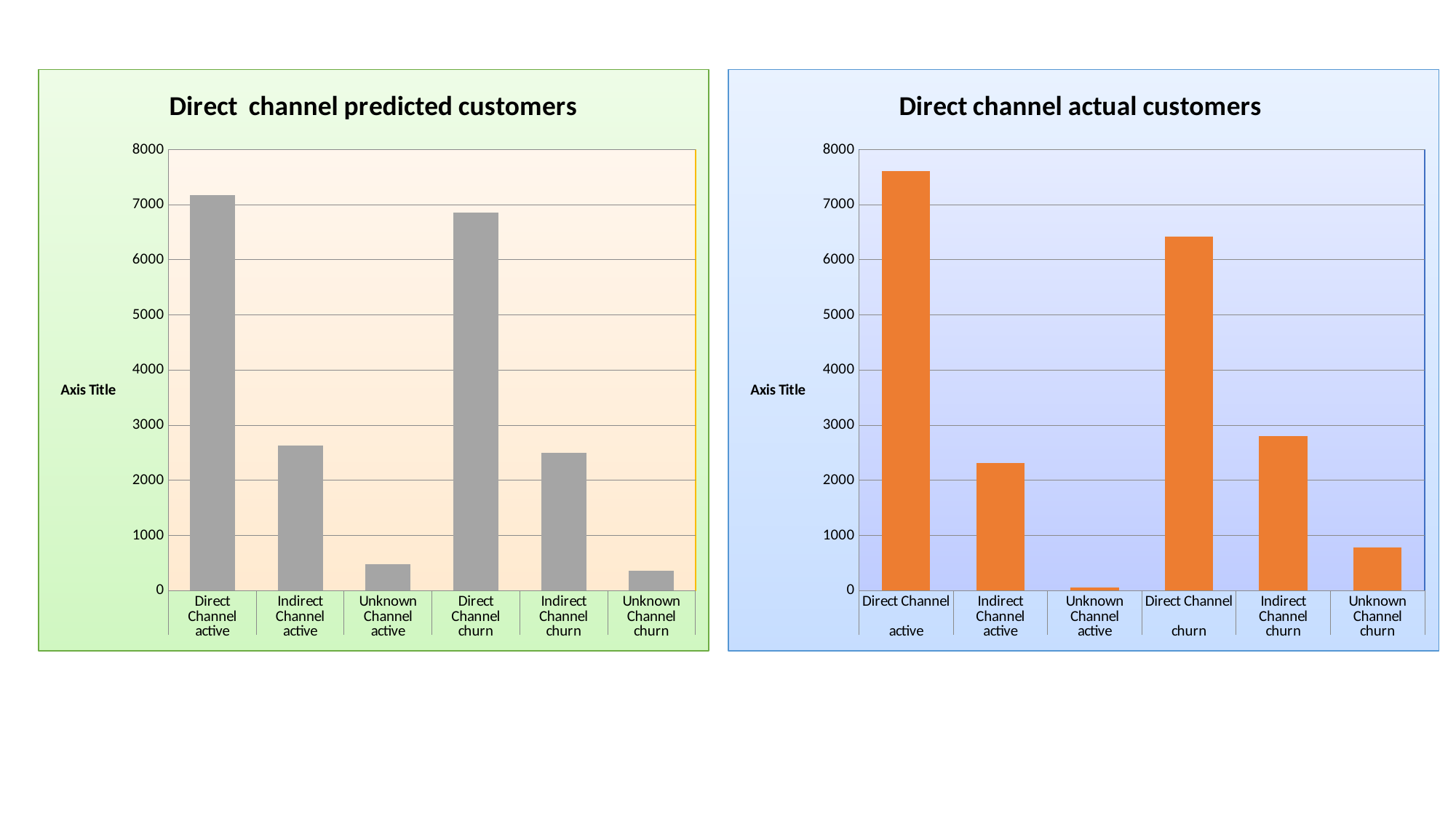

### Chart: Direct  channel predicted customers

| Category | count |
|---|---|
| Direct Channel | 7176.0 |
| Indirect Channel | 2627.0 |
| Unknown Channel | 480.0 |
| Direct Channel | 6861.0 |
| Indirect Channel | 2497.0 |
| Unknown Channel | 358.0 |

### Chart: Direct channel actual customers

| Category | count |
|---|---|
| Direct Channel | 7616.0 |
| Indirect Channel | 2316.0 |
| Unknown Channel | 54.0 |
| Direct Channel | 6421.0 |
| Indirect Channel | 2808.0 |
| Unknown Channel | 784.0 |